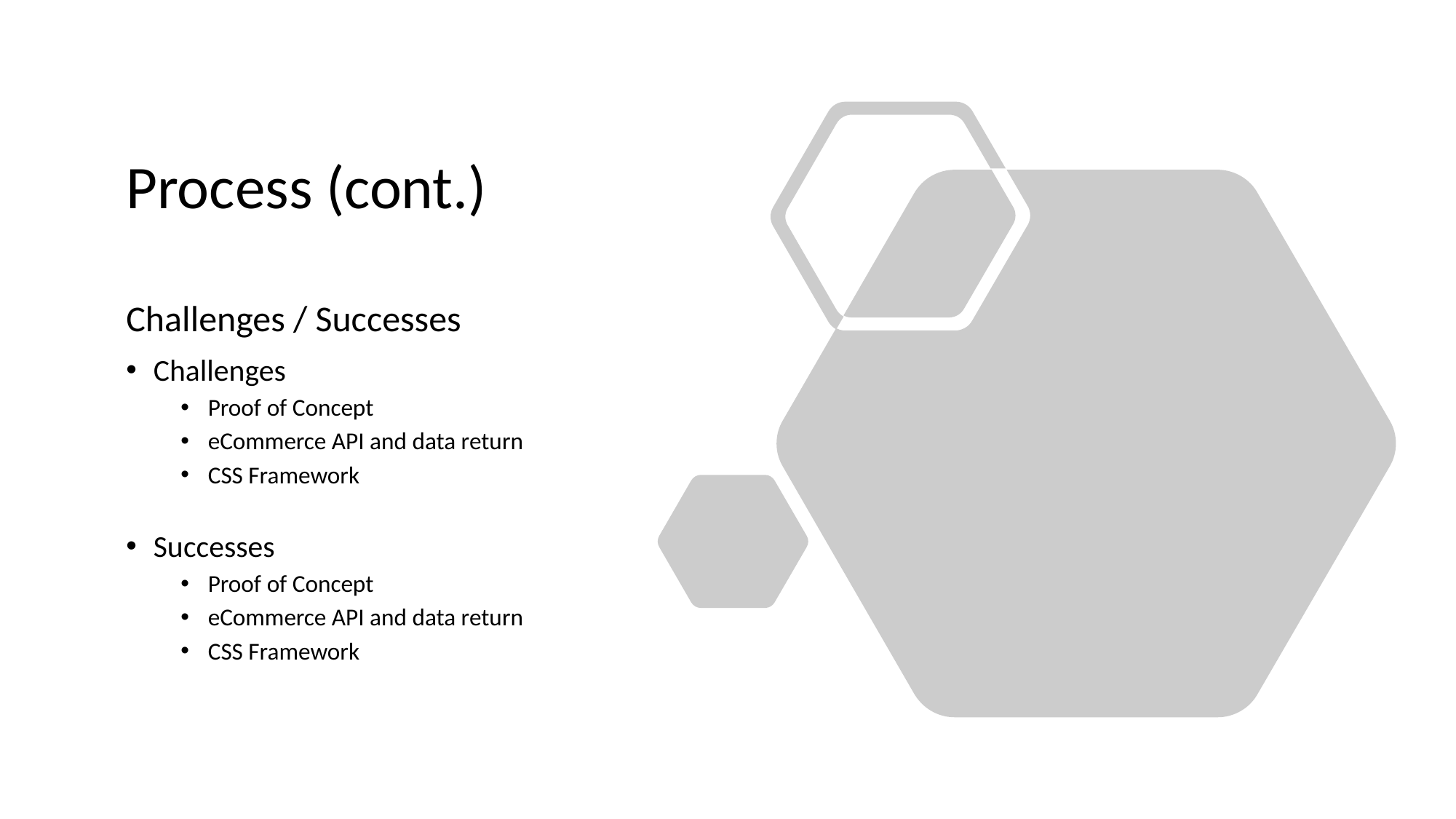

# Process (cont.)

Challenges / Successes
Challenges
Proof of Concept
eCommerce API and data return
CSS Framework

Successes
Proof of Concept
eCommerce API and data return
CSS Framework